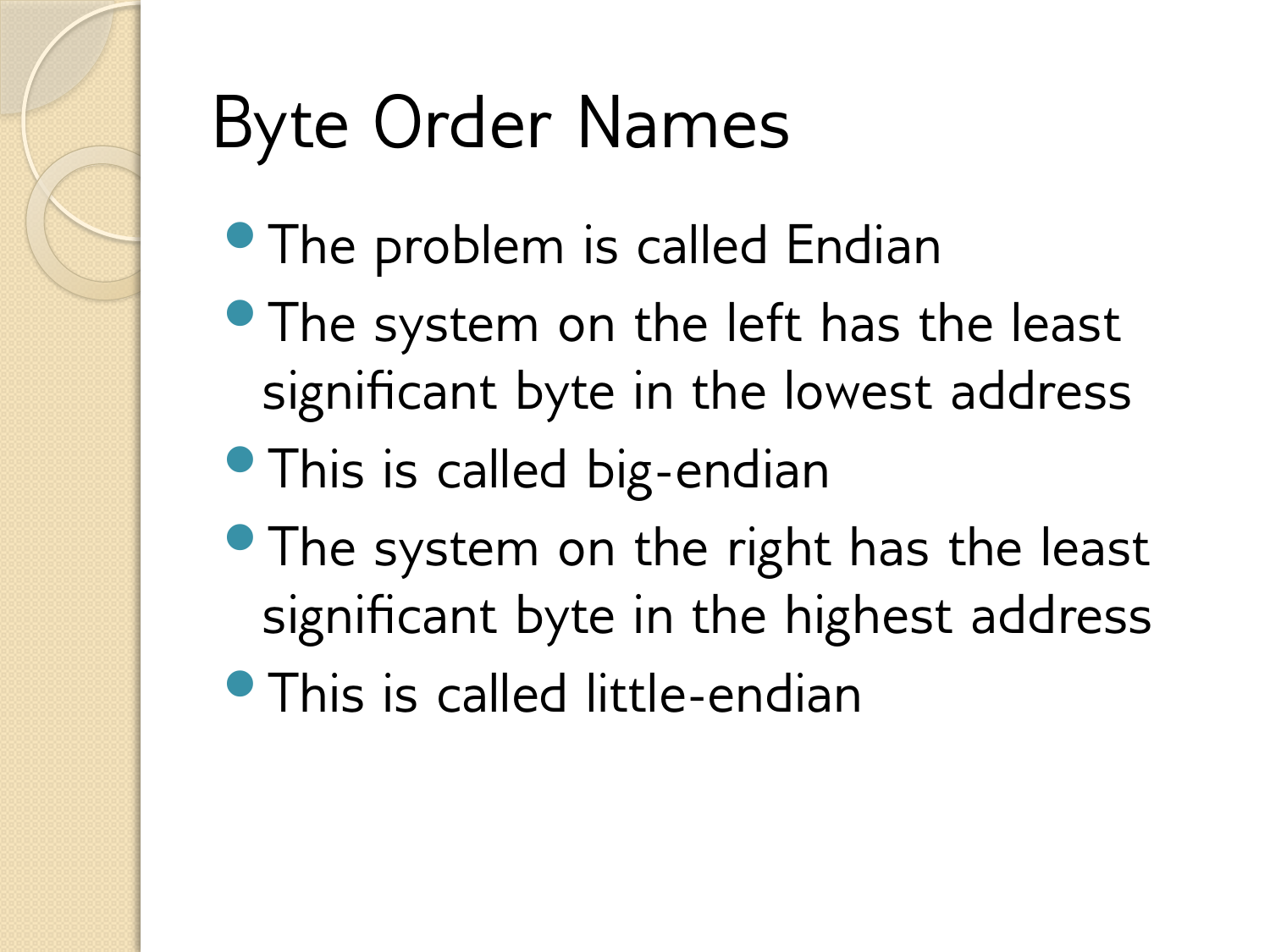

# Byte Order Names
The problem is called Endian
The system on the left has the least significant byte in the lowest address
This is called big-endian
The system on the right has the least  significant byte in the highest address
This is called little-endian